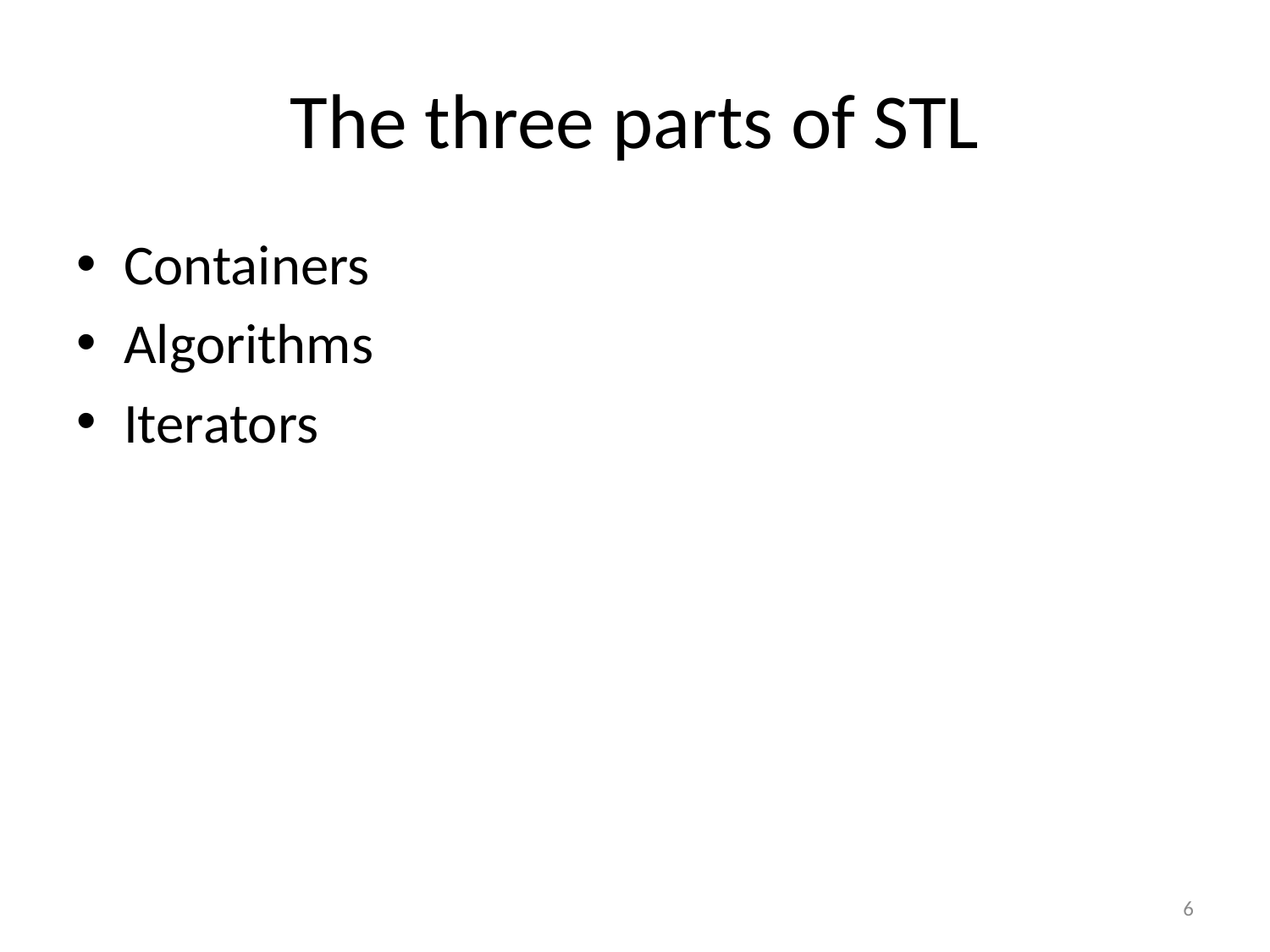

# The three parts of STL
Containers
Algorithms
Iterators

6